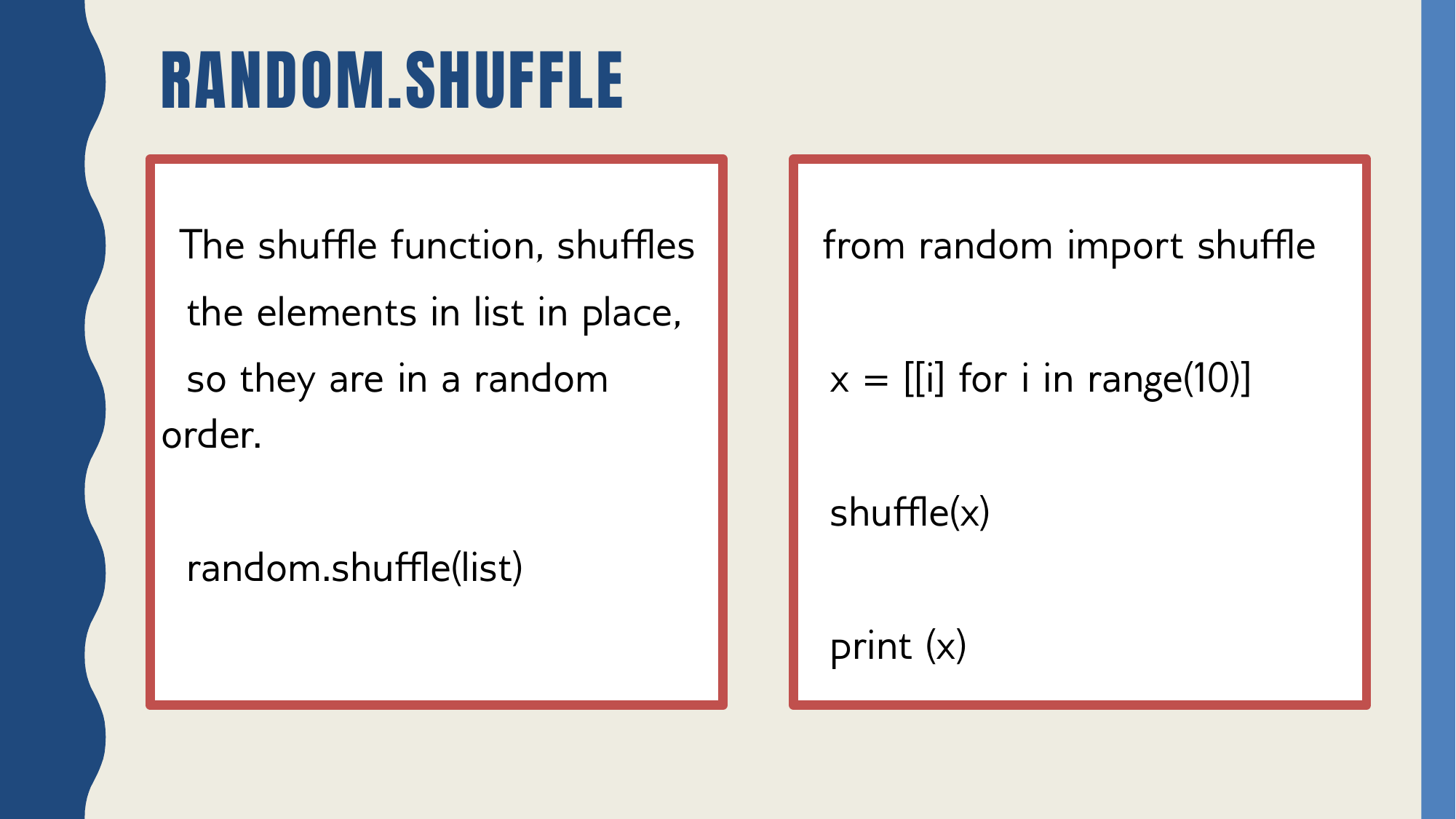

# Random.shuffle

  The shuffle function, shuffles
  the elements in list in place,
  so they are in a random order.

  random.shuffle(list)

  from random import shuffle

  x = [[i] for i in range(10)]

  shuffle(x)

  print (x)